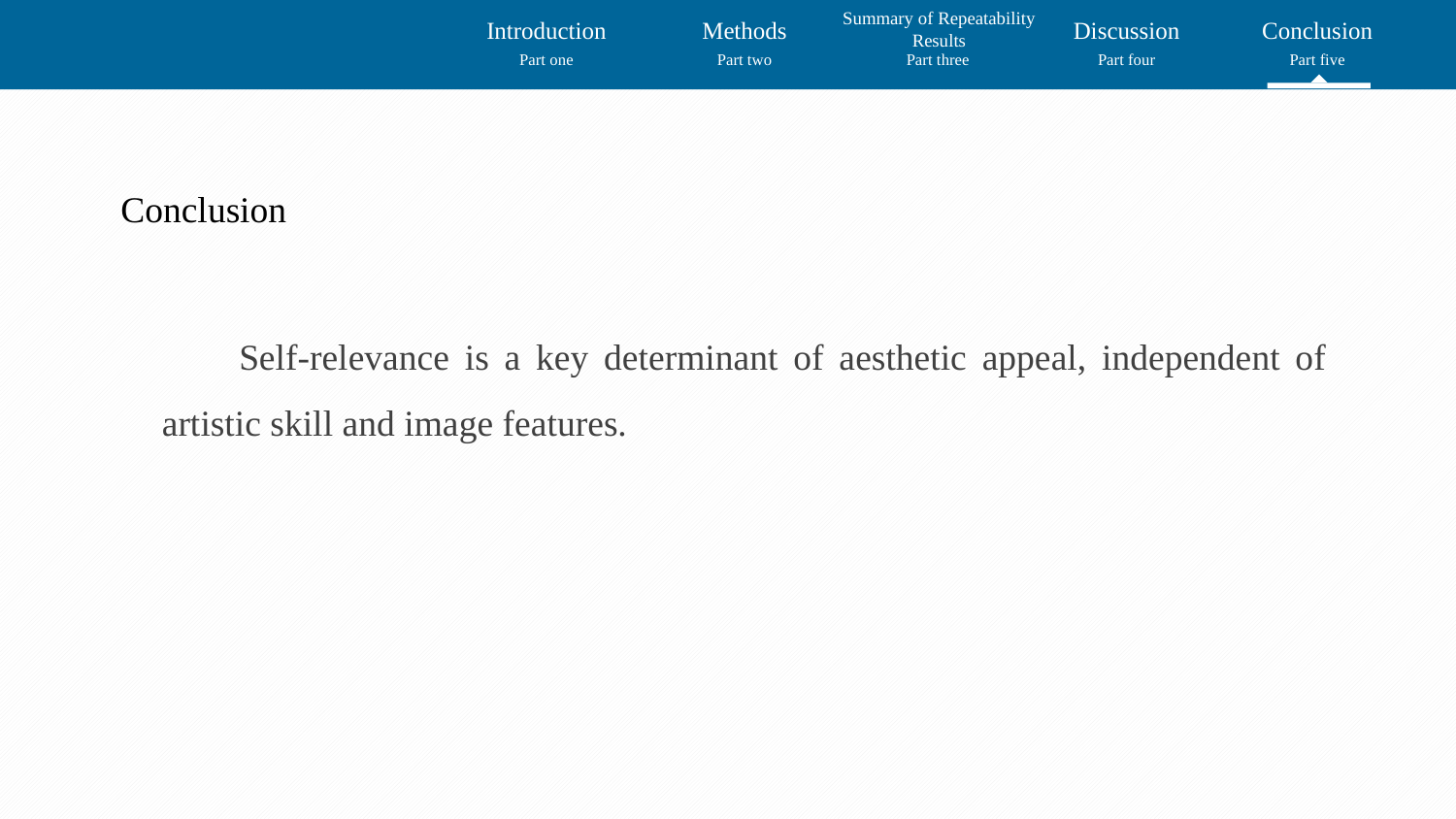

Summary of Repeatability Results

Introduction
Methods
Discussion
Conclusion
Part one
Part two
Part three
Part four
Part five

Conclusion
     Self-relevance is a key determinant of aesthetic appeal, independent of artistic skill and image features.